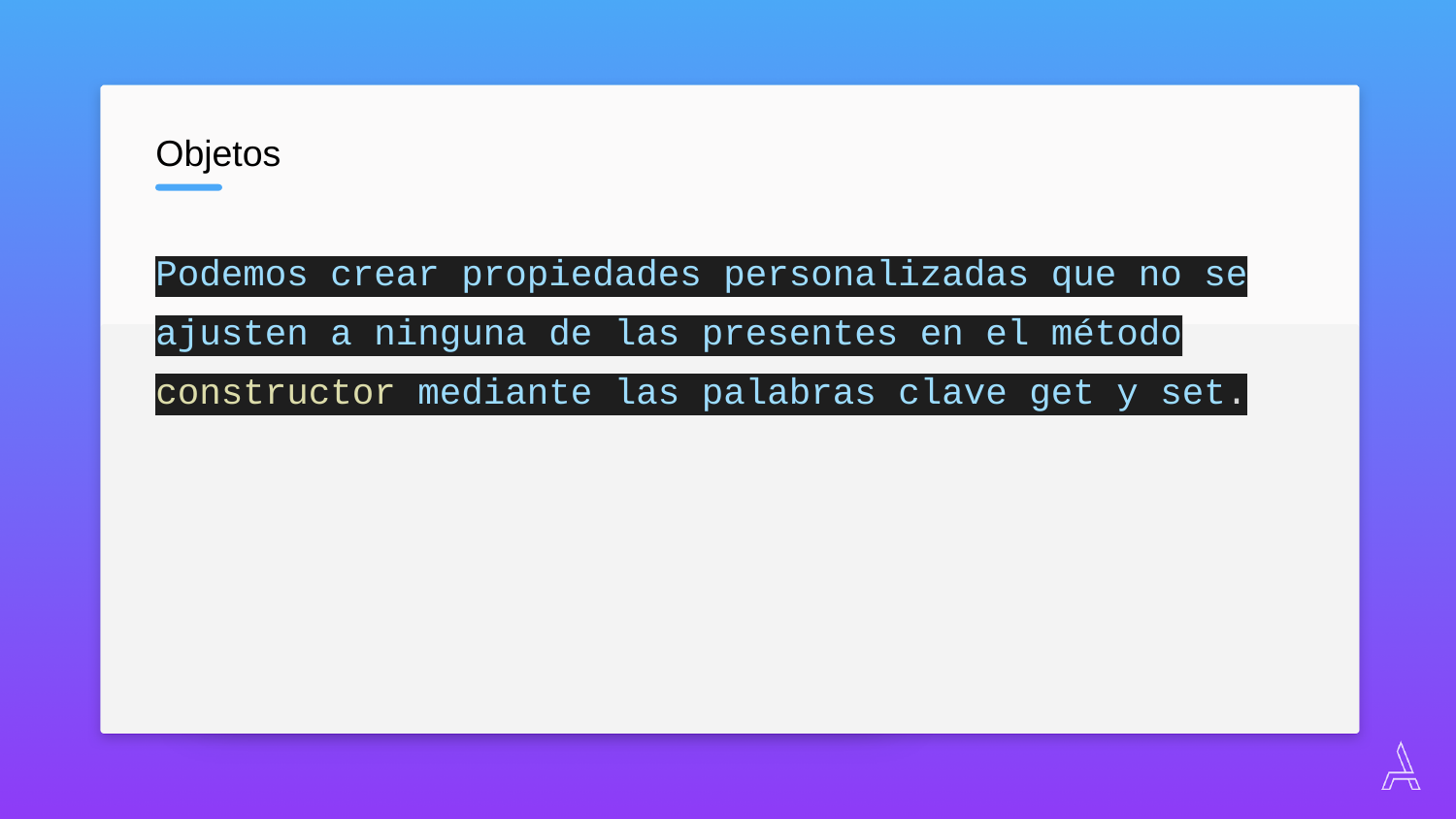

Objetos

Podemos crear propiedades personalizadas que no se ajusten a ninguna de las presentes en el método constructor mediante las palabras clave get y set.